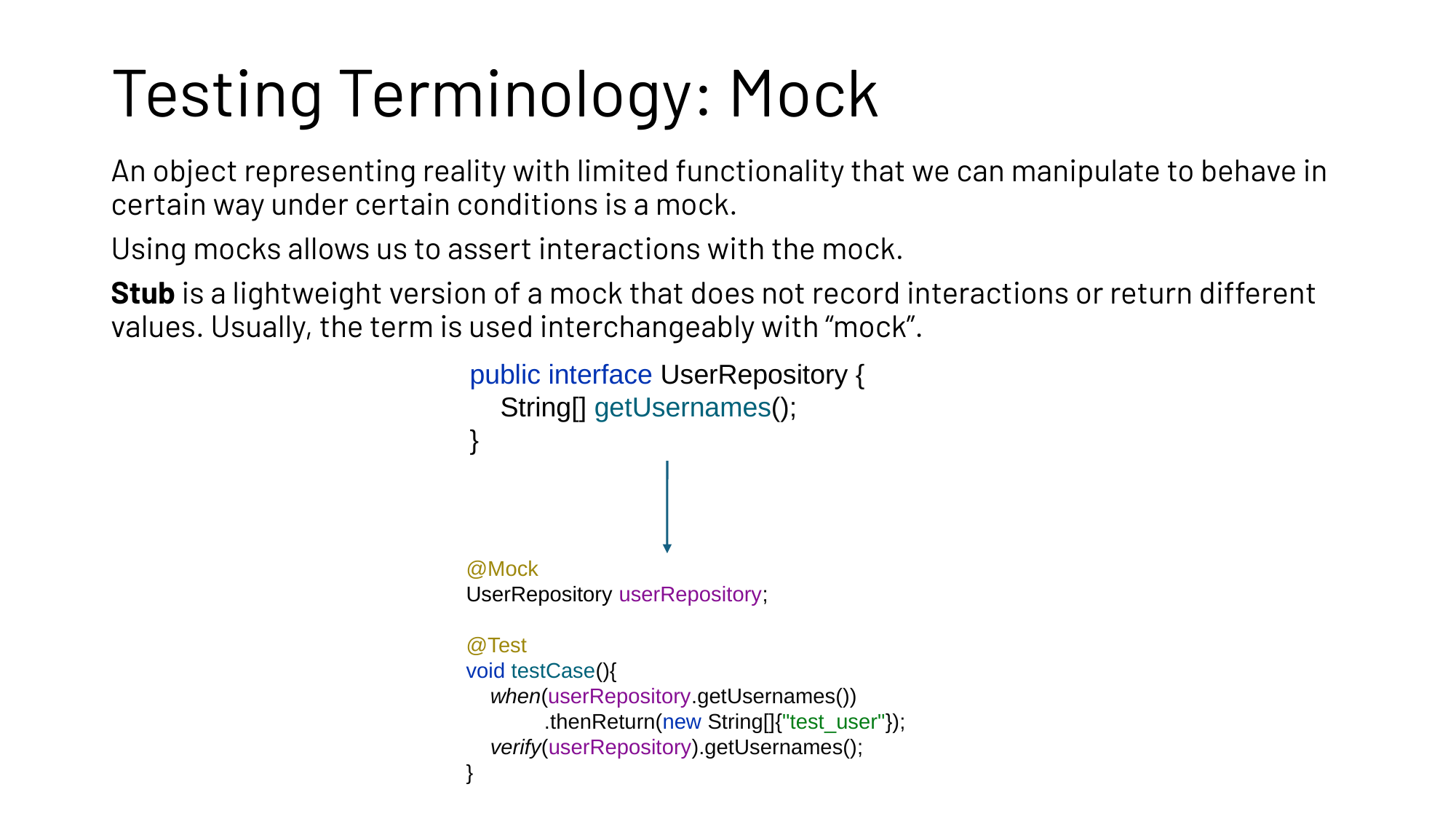

Testing Terminology: Mock
An object representing reality with limited functionality that we can manipulate to behave in certain way under certain conditions is a mock.
Using mocks allows us to assert interactions with the mock.
Stub is a lightweight version of a mock that does not record interactions or return different values. Usually, the term is used interchangeably with “mock”.

public interface UserRepository {
    String[] getUsernames();
}
@Mock
UserRepository userRepository;
@Test
void testCase(){
    when(userRepository.getUsernames())
             .thenReturn(new String[]{"test_user"});
    verify(userRepository).getUsernames();
}